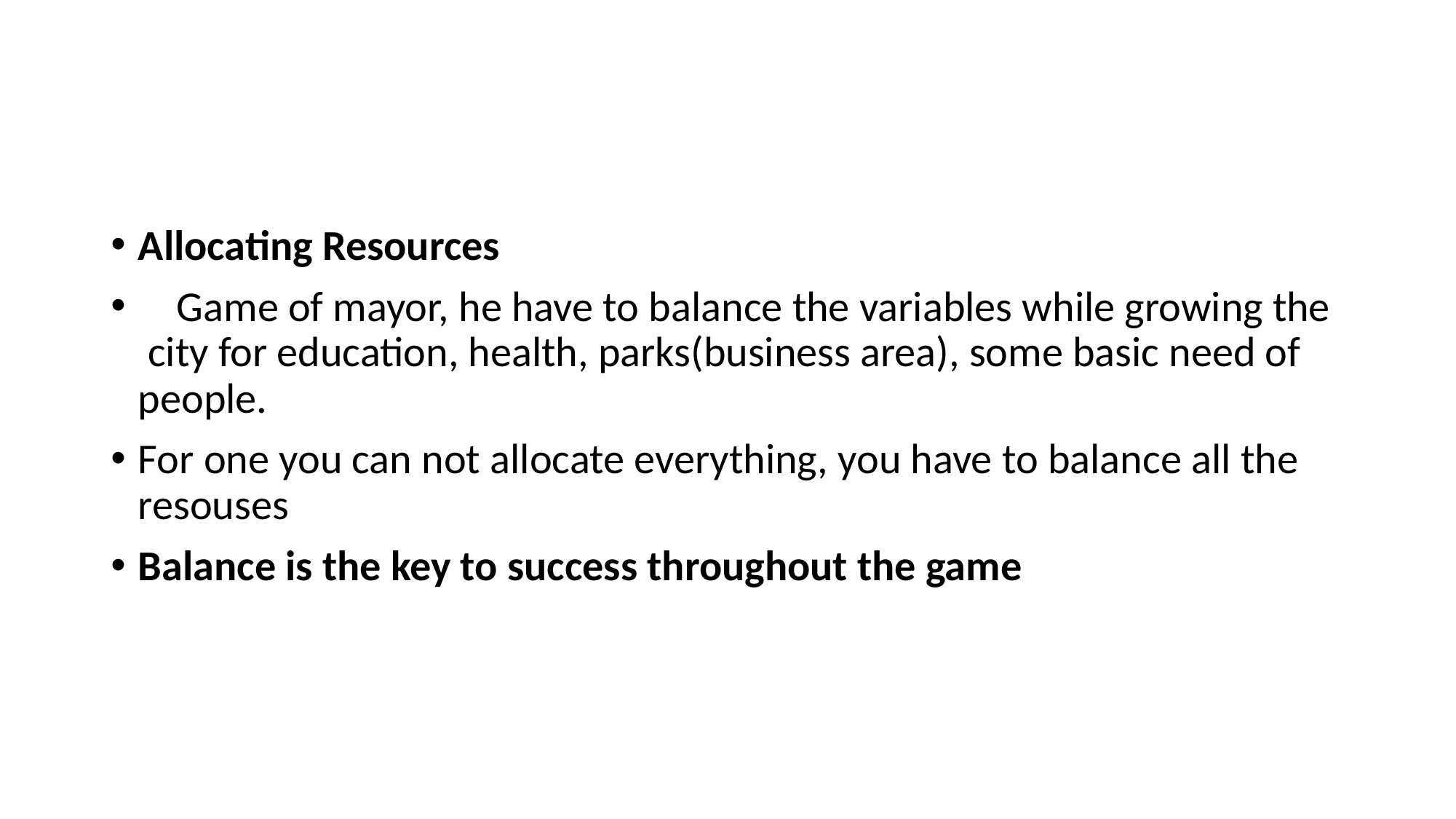

#
Allocating Resources
    Game of mayor, he have to balance the variables while growing the   city for education, health, parks(business area), some basic need of people.
For one you can not allocate everything, you have to balance all the resouses
Balance is the key to success throughout the game